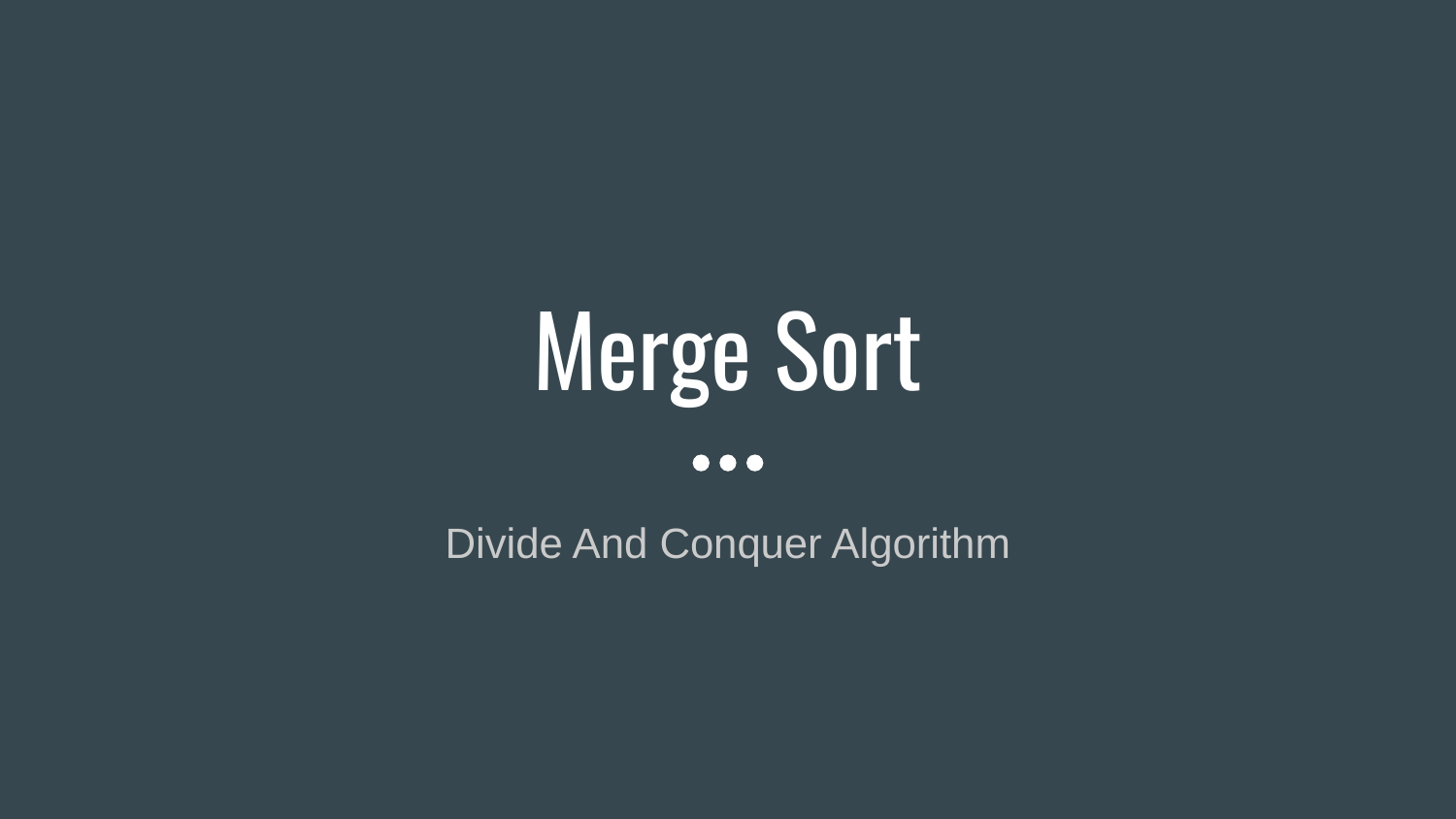

# Merge Sort
Divide And Conquer Algorithm